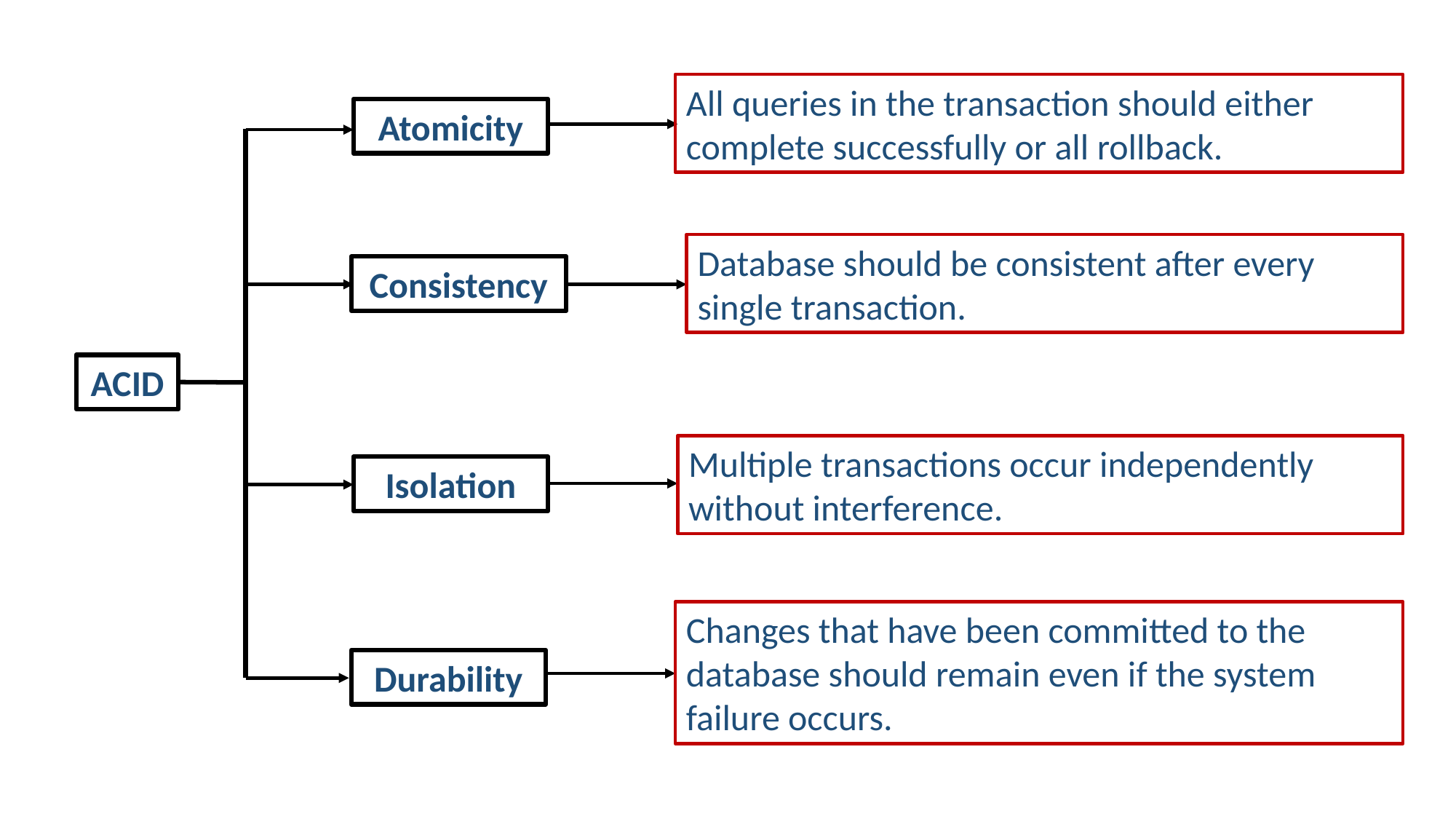

All queries in the transaction should either complete successfully or all rollback.
Atomicity
Database should be consistent after every single transaction.
Consistency
ACID
Multiple transactions occur independently without interference.
Isolation
Changes that have been committed to the database should remain even if the system failure occurs.
Durability